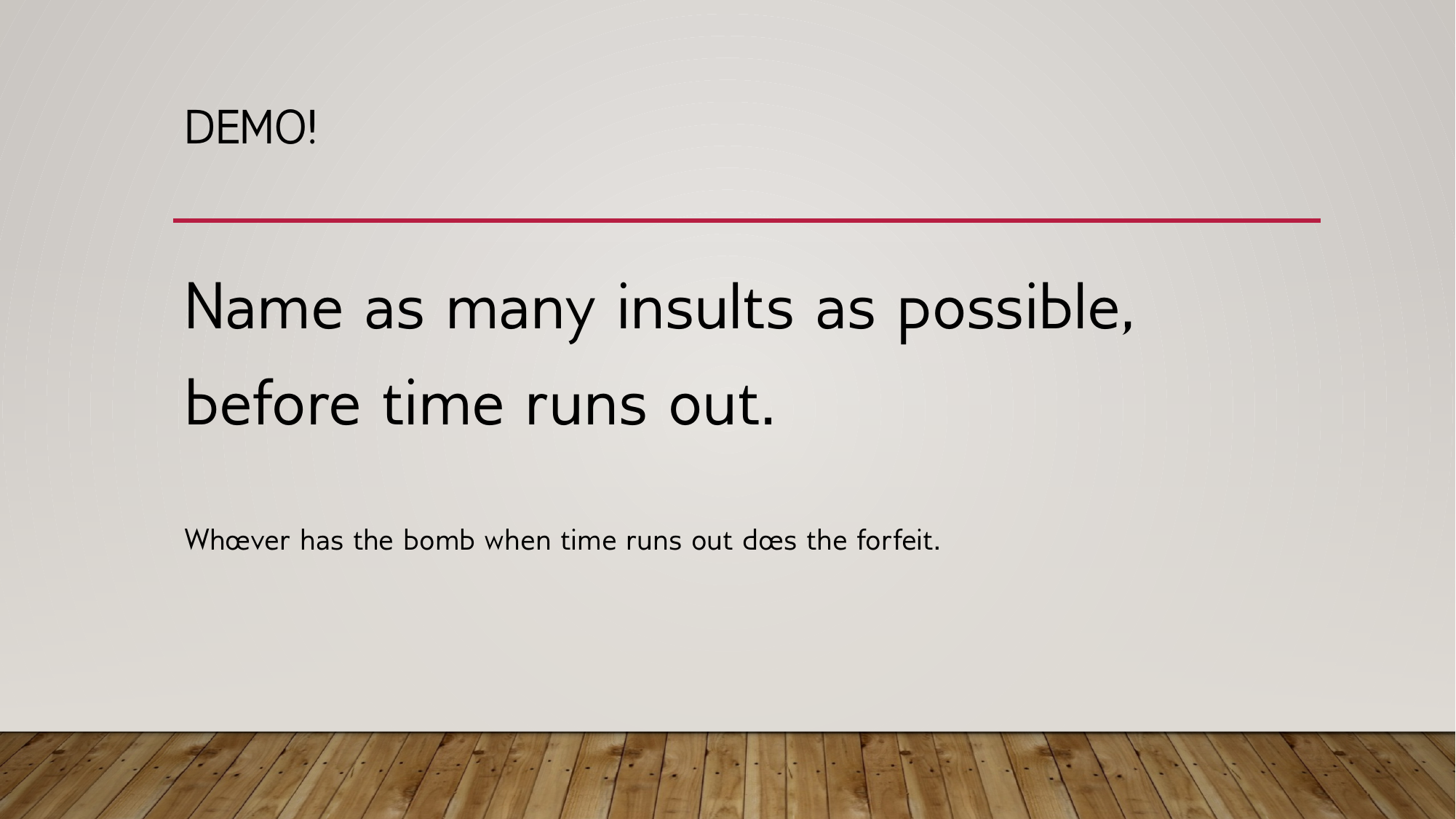

# Demo!
Name as many insults as possible, before time runs out.

Whoever has the bomb when time runs out does the forfeit.